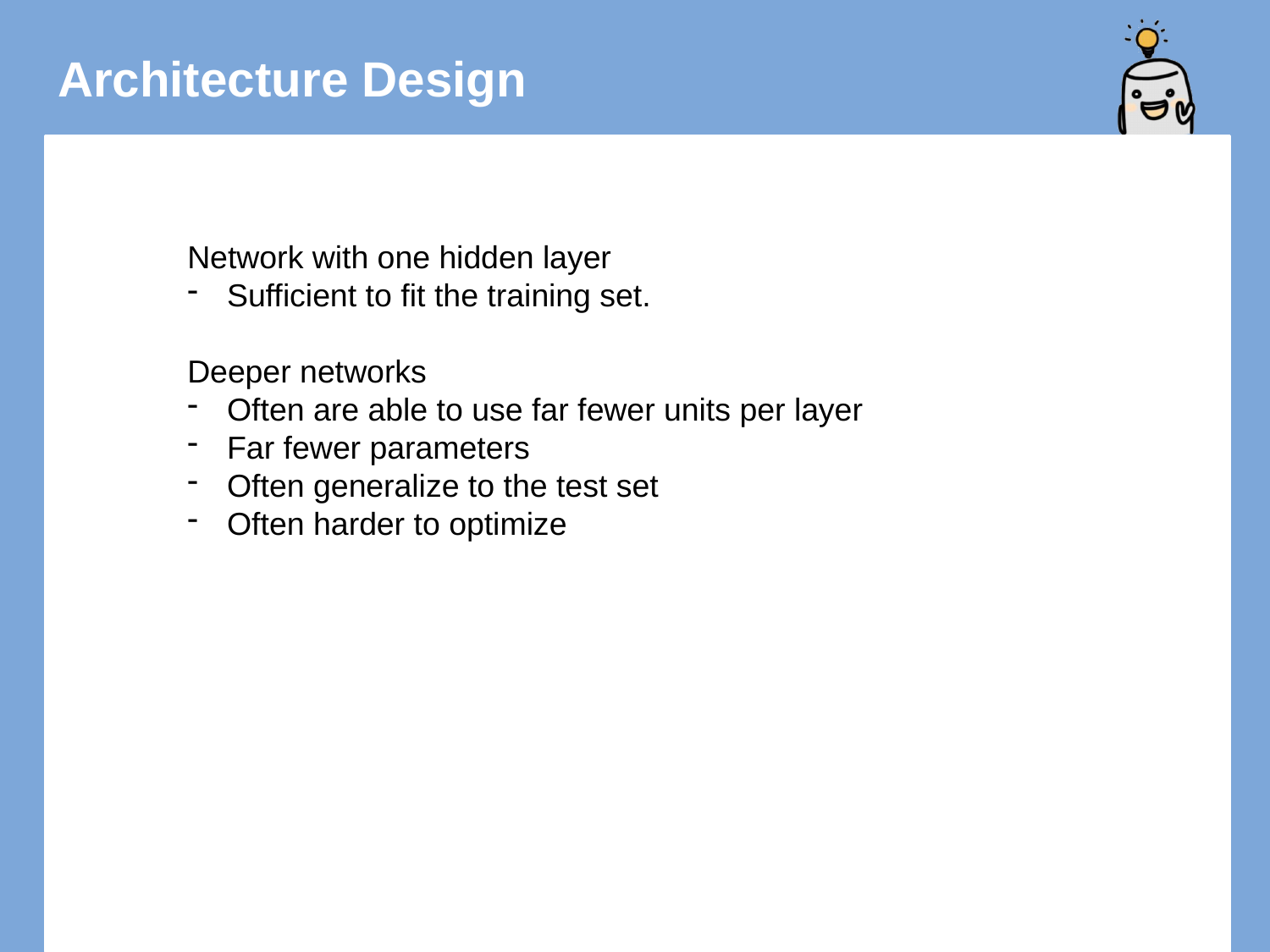

Architecture Design
Network with one hidden layer
Sufficient to fit the training set.

Deeper networks
Often are able to use far fewer units per layer
Far fewer parameters
Often generalize to the test set
Often harder to optimize